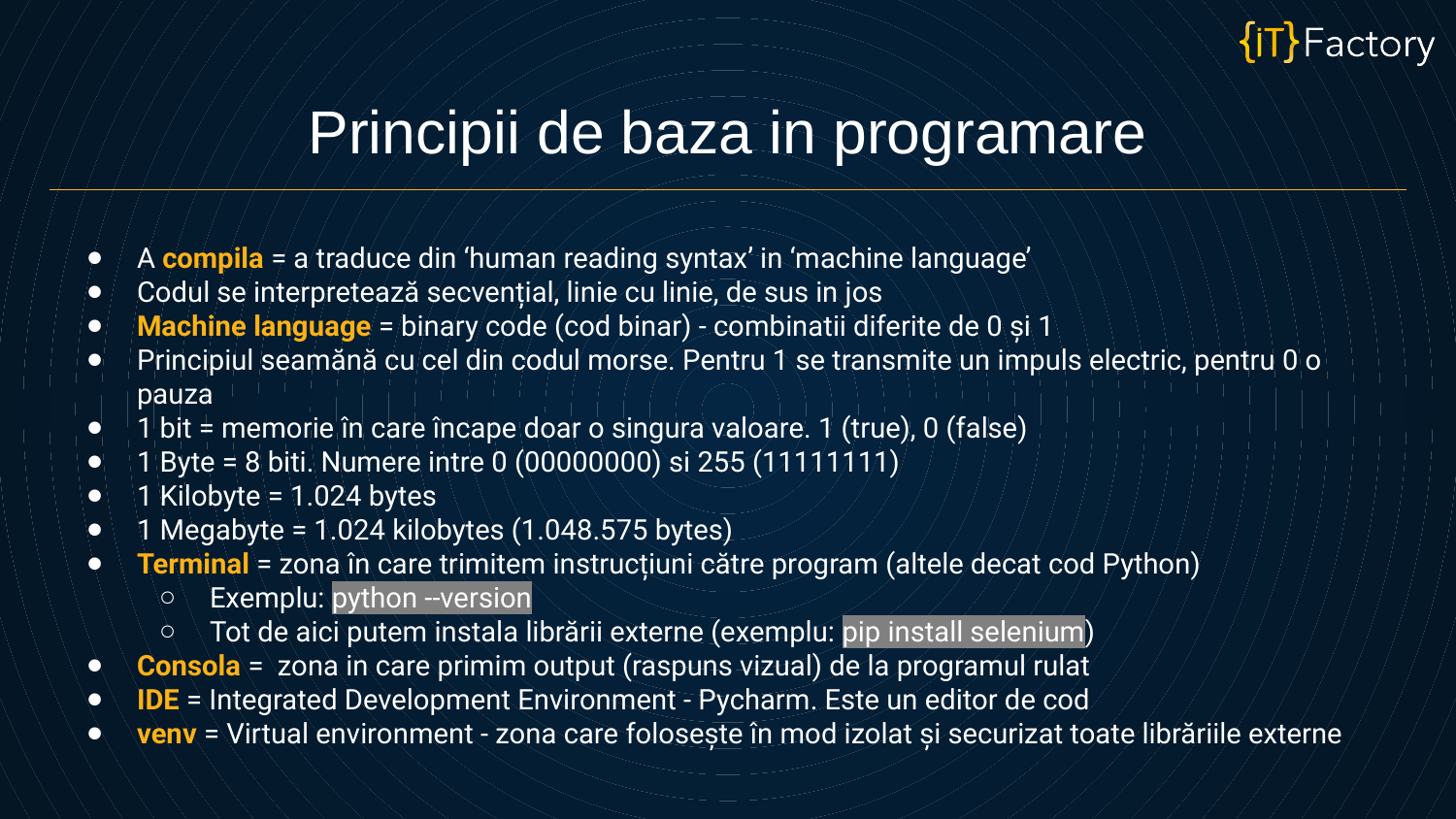

Principii de baza in programare
A compila = a traduce din ‘human reading syntax’ in ‘machine language’
Codul se interpretează secvențial, linie cu linie, de sus in jos
Machine language = binary code (cod binar) - combinatii diferite de 0 și 1
Principiul seamănă cu cel din codul morse. Pentru 1 se transmite un impuls electric, pentru 0 o pauza
1 bit = memorie în care încape doar o singura valoare. 1 (true), 0 (false)
1 Byte = 8 biti. Numere intre 0 (00000000) si 255 (11111111)
1 Kilobyte = 1.024 bytes
1 Megabyte = 1.024 kilobytes (1.048.575 bytes)
Terminal = zona în care trimitem instrucțiuni către program (altele decat cod Python)
Exemplu: python --version
Tot de aici putem instala librării externe (exemplu: pip install selenium)
Consola =  zona in care primim output (raspuns vizual) de la programul rulat
IDE = Integrated Development Environment - Pycharm. Este un editor de cod
venv = Virtual environment - zona care folosește în mod izolat și securizat toate librăriile externe